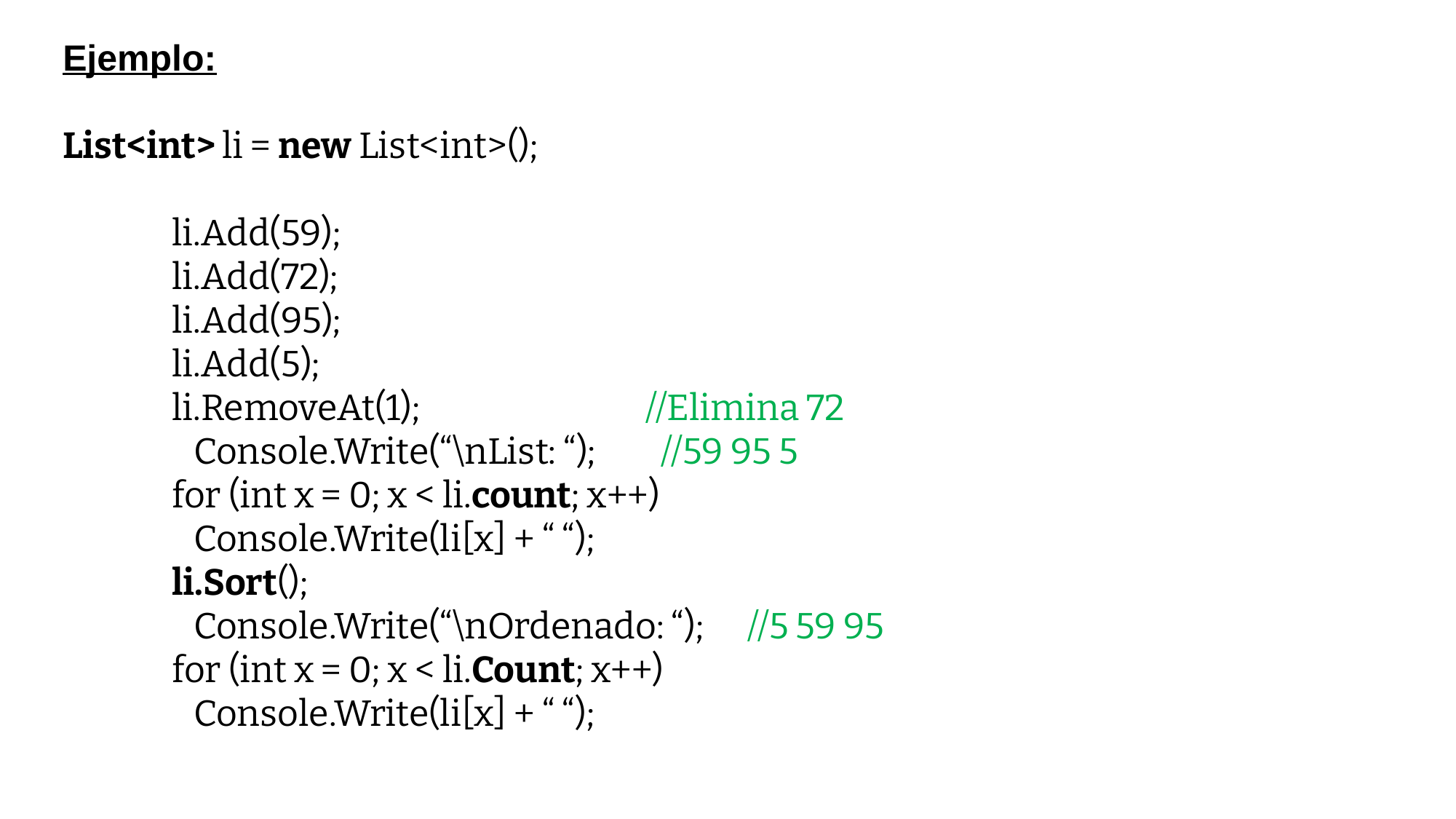

Ejemplo:

List<int> li = new List<int>();

	li.Add(59);
	li.Add(72);
	li.Add(95);
	li.Add(5);
	li.RemoveAt(1);                               //Elimina 72
	   Console.Write(“\nList: “);         //59 95 5
	for (int x = 0; x < li.count; x++)
	   Console.Write(li[x] + “ “);
	li.Sort();
	   Console.Write(“\nOrdenado: “);      //5 59 95
	for (int x = 0; x < li.Count; x++)
	   Console.Write(li[x] + “ “);